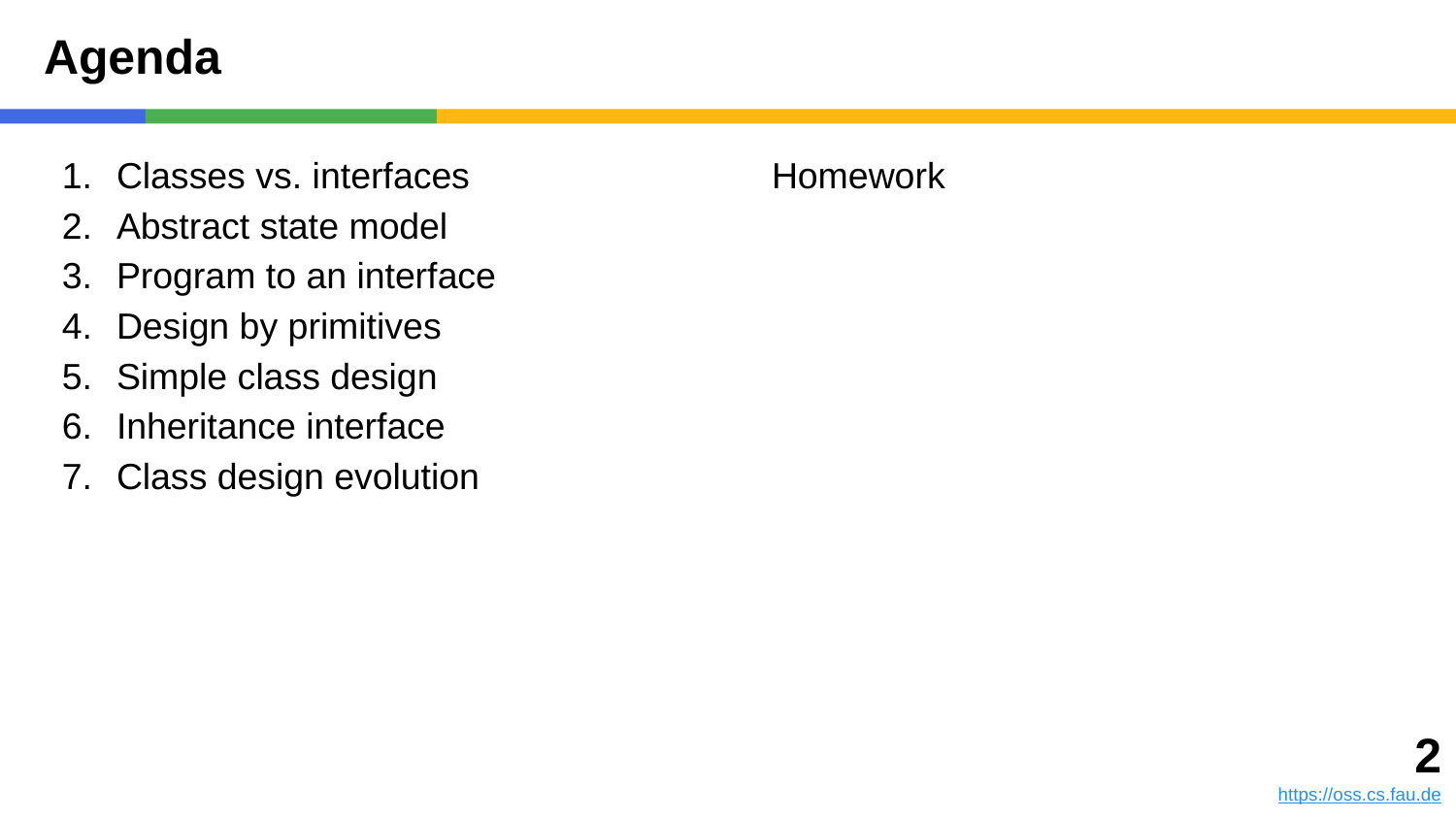

# Agenda
Classes vs. interfaces
Abstract state model
Program to an interface
Design by primitives
Simple class design
Inheritance interface
Class design evolution

Homework
2
https://oss.cs.fau.de